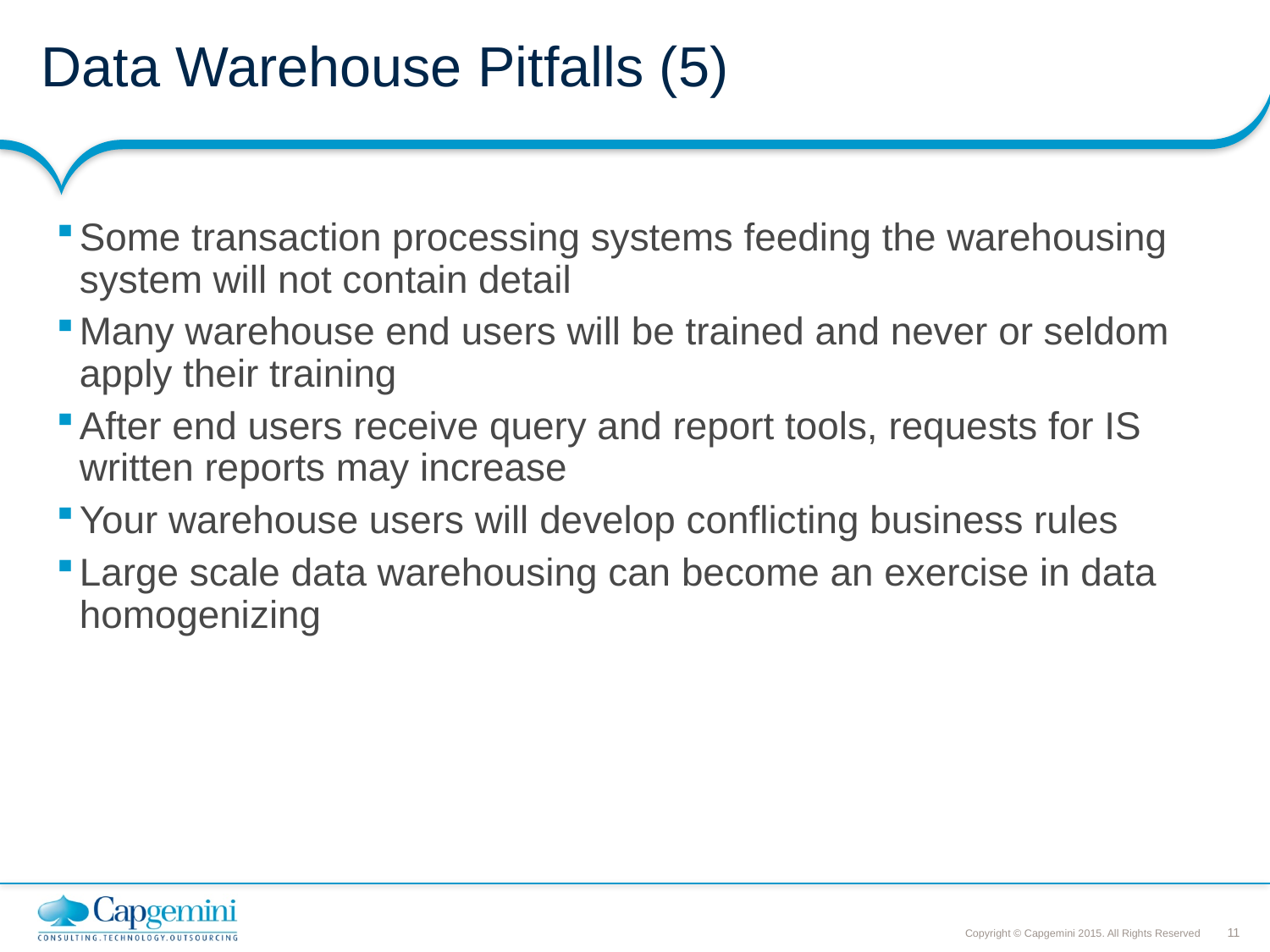

# Data Warehouse Pitfalls (5)
Some transaction processing systems feeding the warehousing system will not contain detail
Many warehouse end users will be trained and never or seldom apply their training
After end users receive query and report tools, requests for IS written reports may increase
Your warehouse users will develop conflicting business rules
Large scale data warehousing can become an exercise in data homogenizing